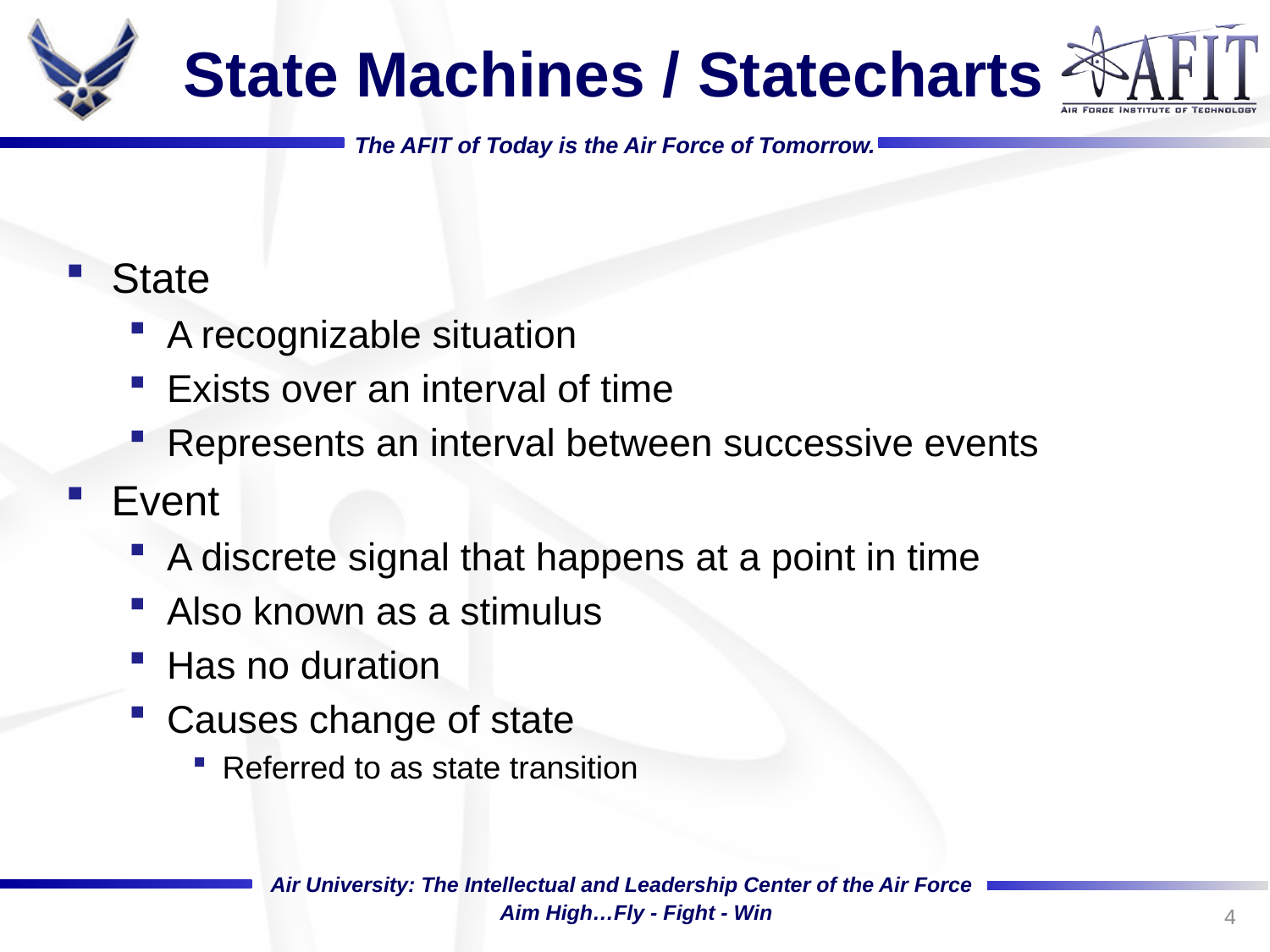

# State Machines / Statecharts
State
A recognizable situation
Exists over an interval of time
Represents an interval between successive events
Event
A discrete signal that happens at a point in time
Also known as a stimulus
Has no duration
Causes change of state
Referred to as state transition
4